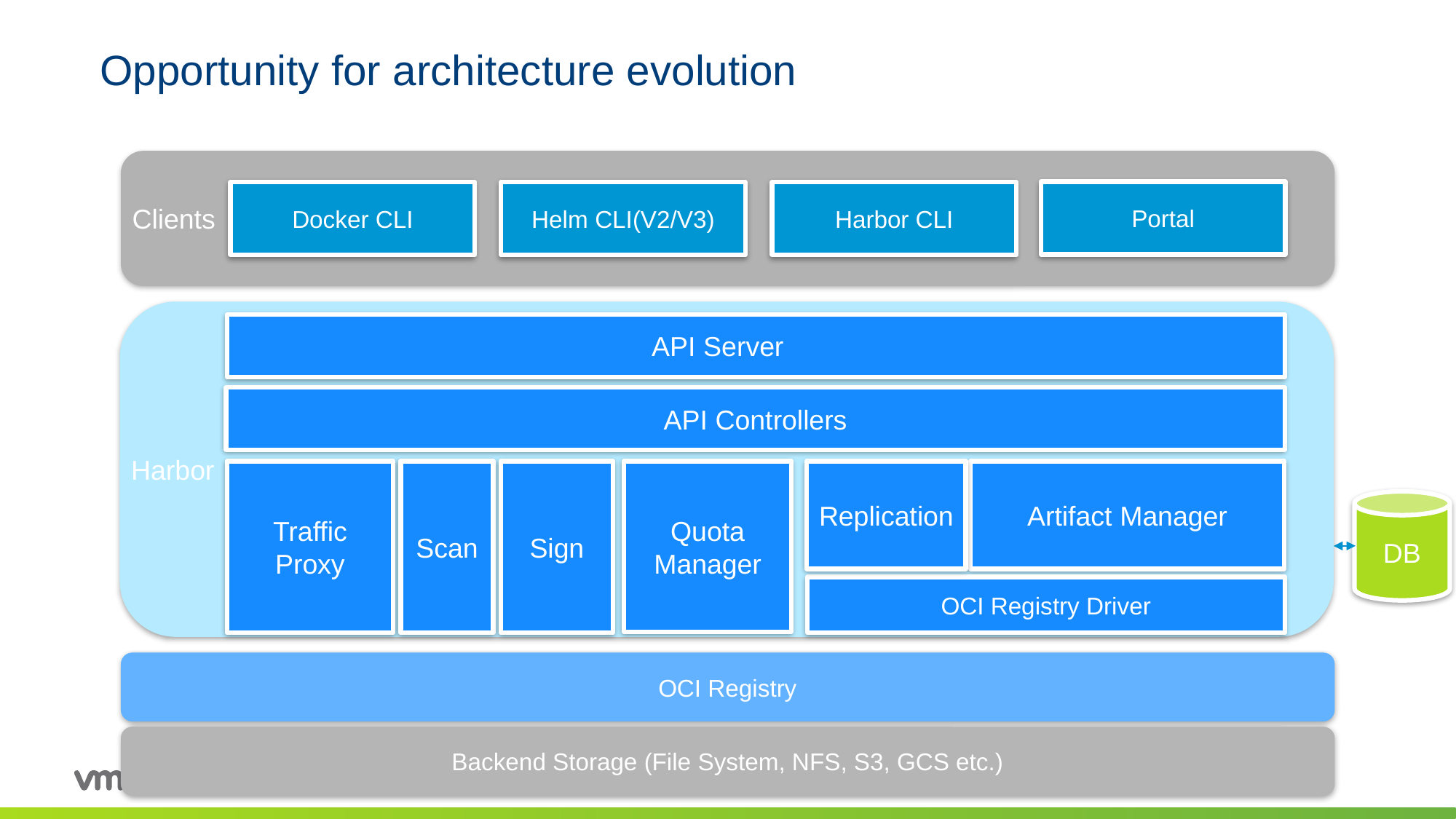

# Opportunity for architecture evolution

Portal
Harbor CLI
Docker CLI
Helm CLI(V2/V3)
Clients

API Server
API Controllers
Harbor
Quota
Manager
Traffic Proxy
Sign
Replication
Artifact Manager
Scan
DB
OCI Registry Driver
OCI Registry
Backend Storage (File System, NFS, S3, GCS etc.)